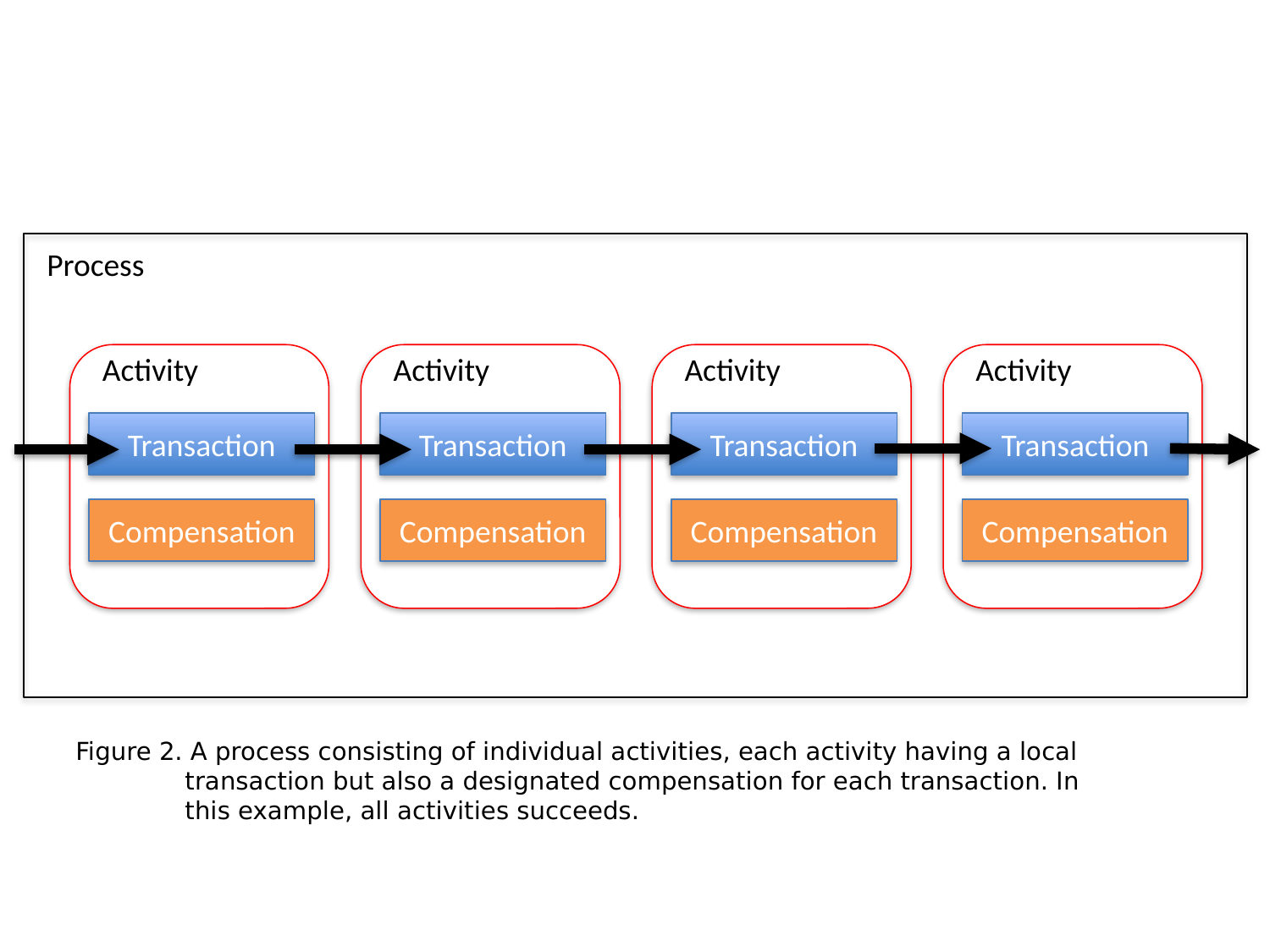

Process
Activity

Transaction
Compensation
Activity

Transaction
Compensation
Activity

Transaction
Compensation
Activity

Transaction
Compensation
Figure 2. A process consisting of individual activities, each activity having a local
              transaction but also a designated compensation for each transaction. In
              this example, all activities succeeds.